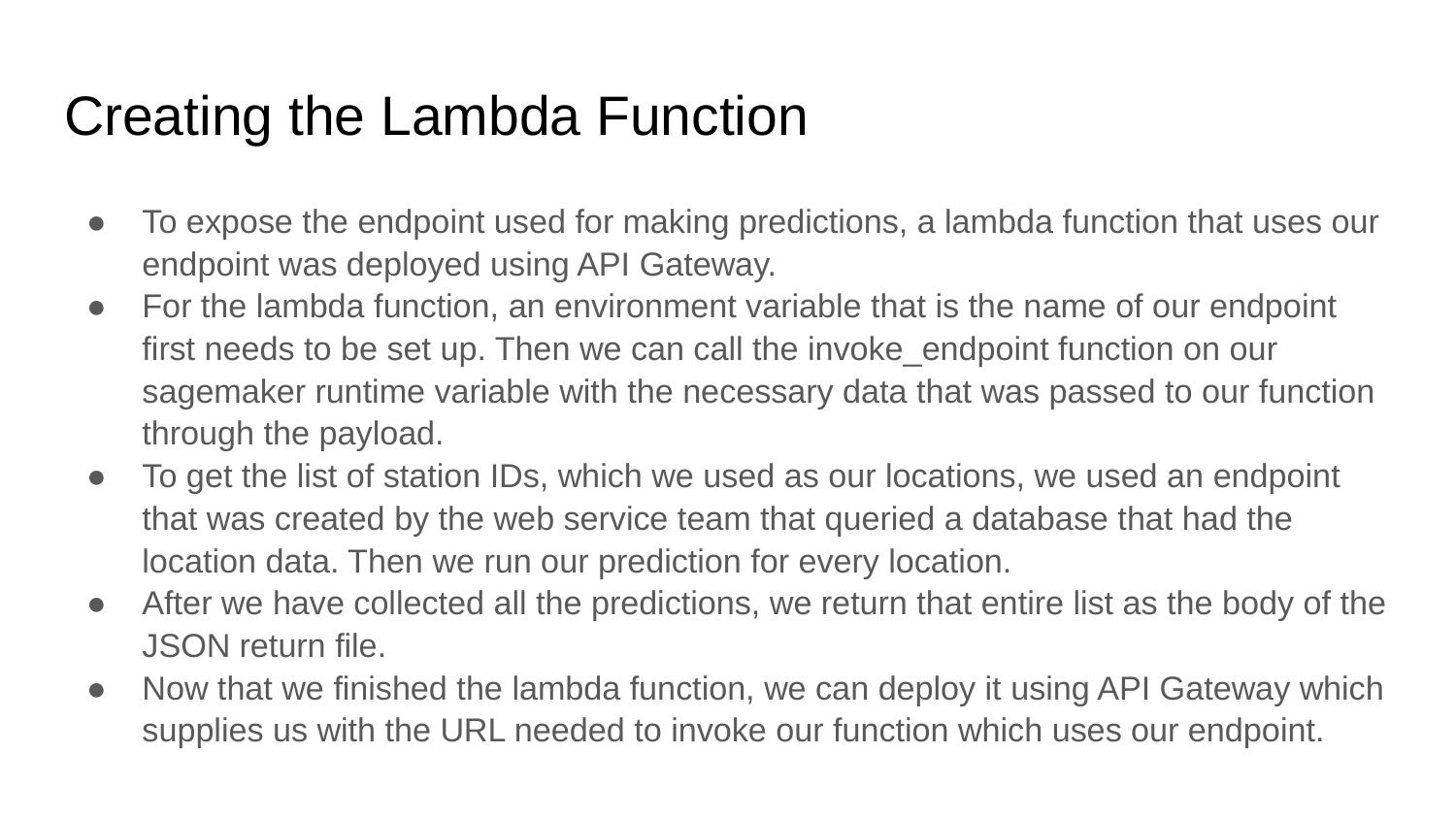

# Creating the Lambda Function
To expose the endpoint used for making predictions, a lambda function that uses our endpoint was deployed using API Gateway.
For the lambda function, an environment variable that is the name of our endpoint first needs to be set up. Then we can call the invoke_endpoint function on our sagemaker runtime variable with the necessary data that was passed to our function through the payload.
To get the list of station IDs, which we used as our locations, we used an endpoint that was created by the web service team that queried a database that had the location data. Then we run our prediction for every location.
After we have collected all the predictions, we return that entire list as the body of the JSON return file.
Now that we finished the lambda function, we can deploy it using API Gateway which supplies us with the URL needed to invoke our function which uses our endpoint.